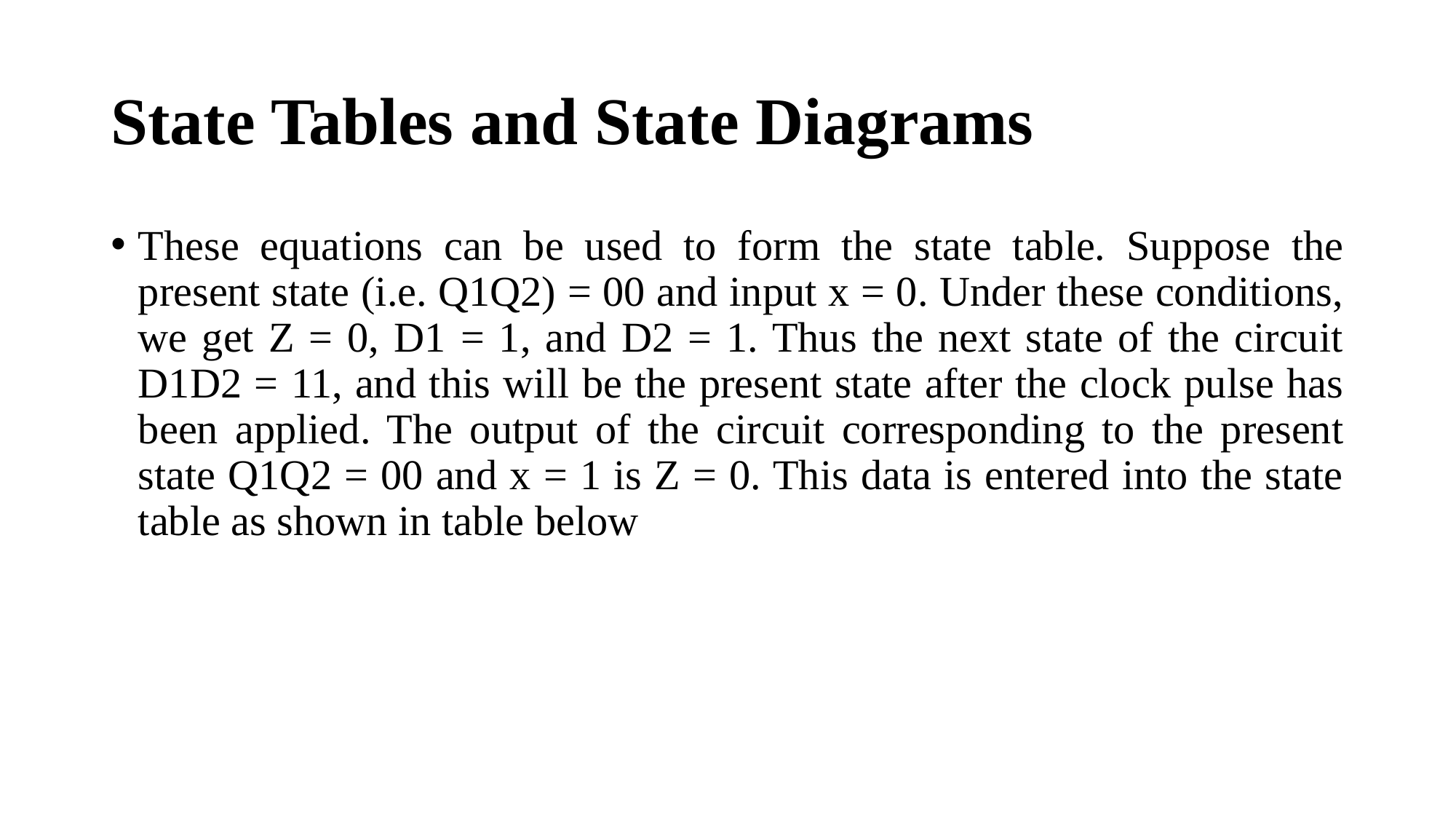

# State Tables and State Diagrams
These equations can be used to form the state table. Suppose the present state (i.e. Q1Q2) = 00 and input x = 0. Under these conditions, we get Z = 0, D1 = 1, and D2 = 1. Thus the next state of the circuit D1D2 = 11, and this will be the present state after the clock pulse has been applied. The output of the circuit corresponding to the present state Q1Q2 = 00 and x = 1 is Z = 0. This data is entered into the state table as shown in table below